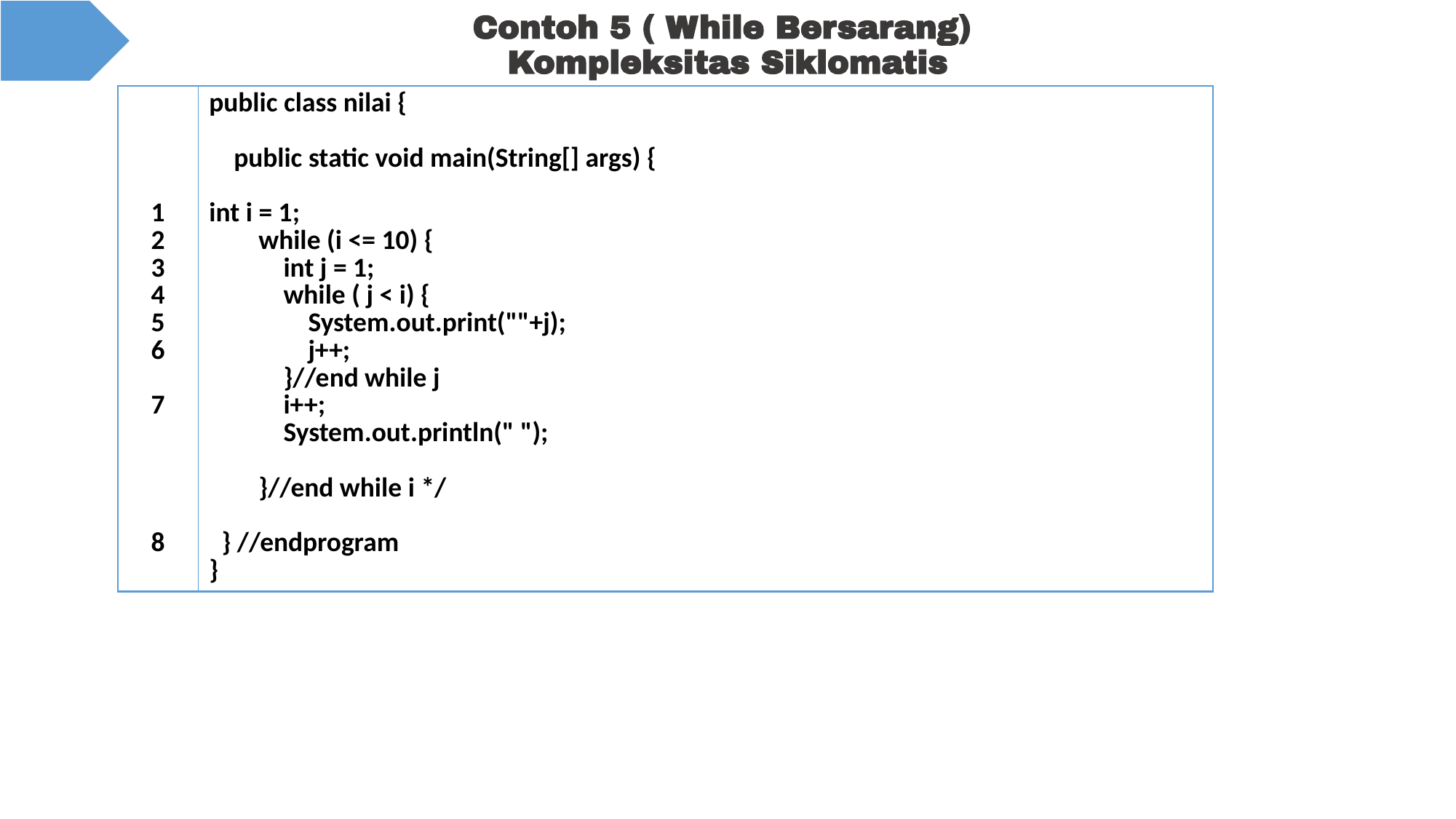

# Contoh 5 ( While Bersarang) Kompleksitas Siklomatis
| 1 2 3 4 5 6 7 8 | public class nilai { public static void main(String[] args) { int i = 1; while (i <= 10) { int j = 1; while ( j < i) { System.out.print(""+j); j++; }//end while j i++; System.out.println(" "); }//end while i \*/ } //endprogram } |
| --- | --- |